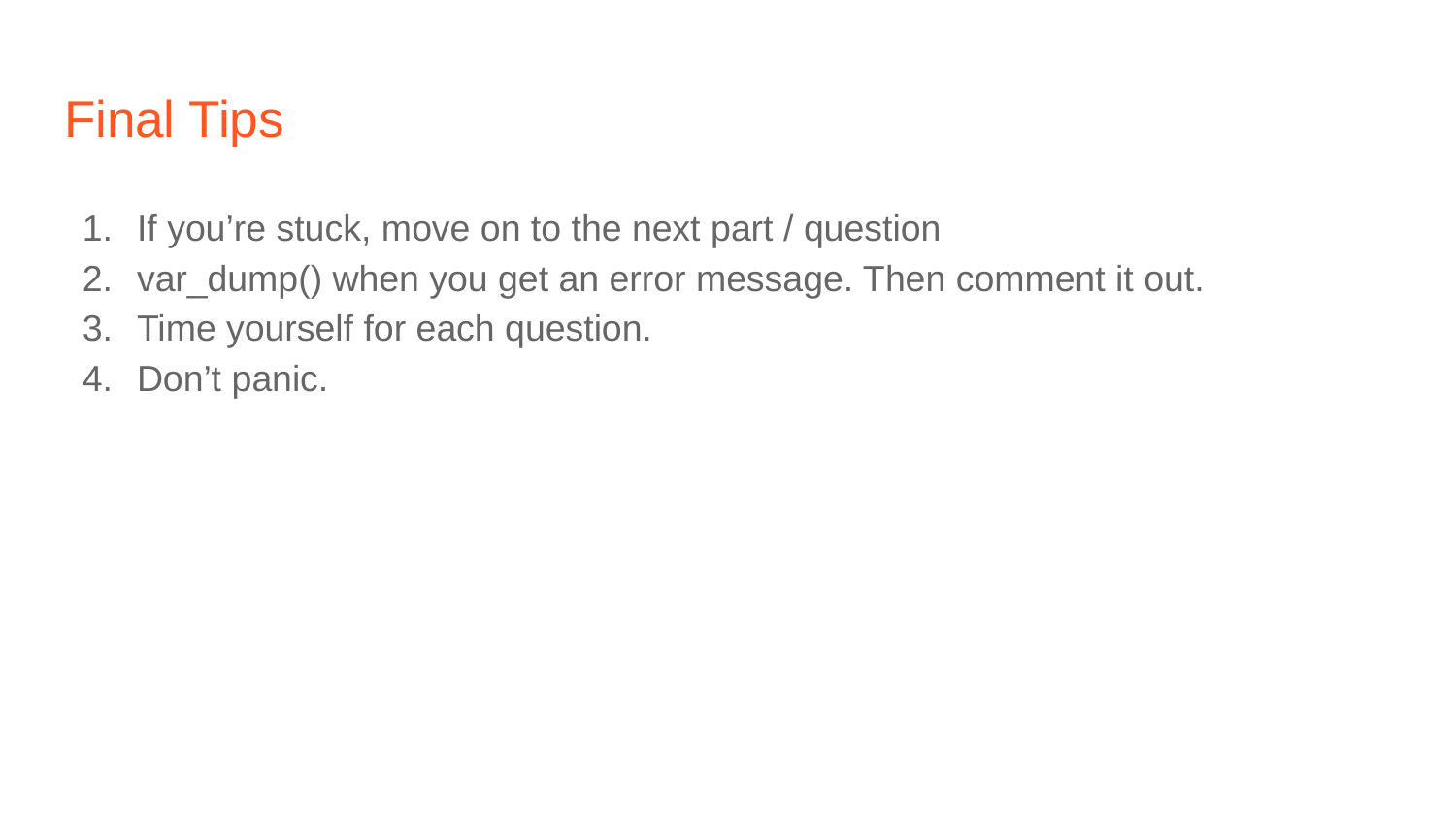

# Final Tips
If you’re stuck, move on to the next part / question
var_dump() when you get an error message. Then comment it out.
Time yourself for each question.
Don’t panic.